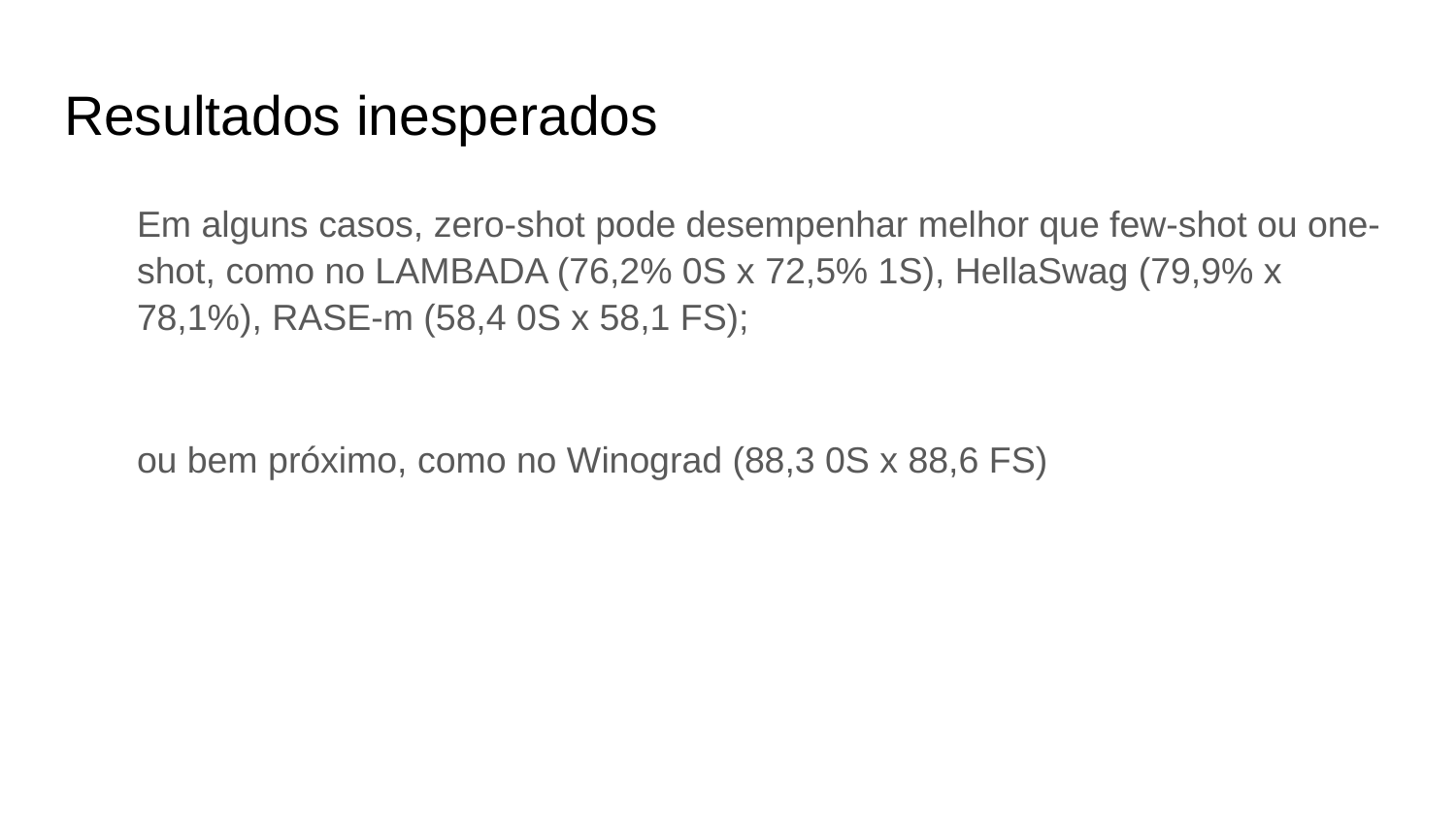

# Resultados inesperados
Em alguns casos, zero-shot pode desempenhar melhor que few-shot ou one-shot, como no LAMBADA (76,2% 0S x 72,5% 1S), HellaSwag (79,9% x 78,1%), RASE-m (58,4 0S x 58,1 FS);

ou bem próximo, como no Winograd (88,3 0S x 88,6 FS)